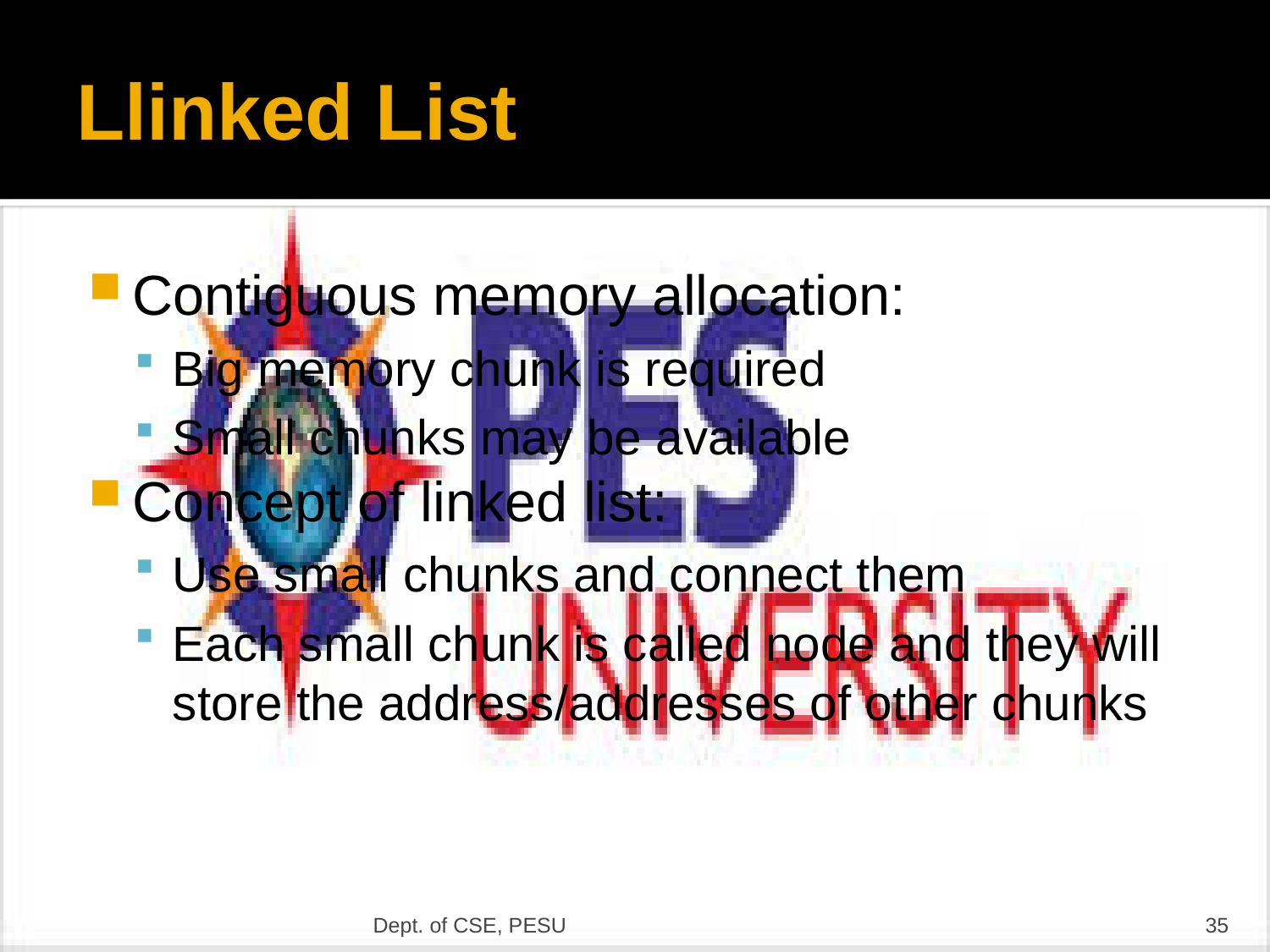

# Llinked List
Contiguous memory allocation:
Big memory chunk is required
Small chunks may be available
Concept of linked list:
Use small chunks and connect them
Each small chunk is called node and they will store the address/addresses of other chunks
Dept. of CSE, PESU
35